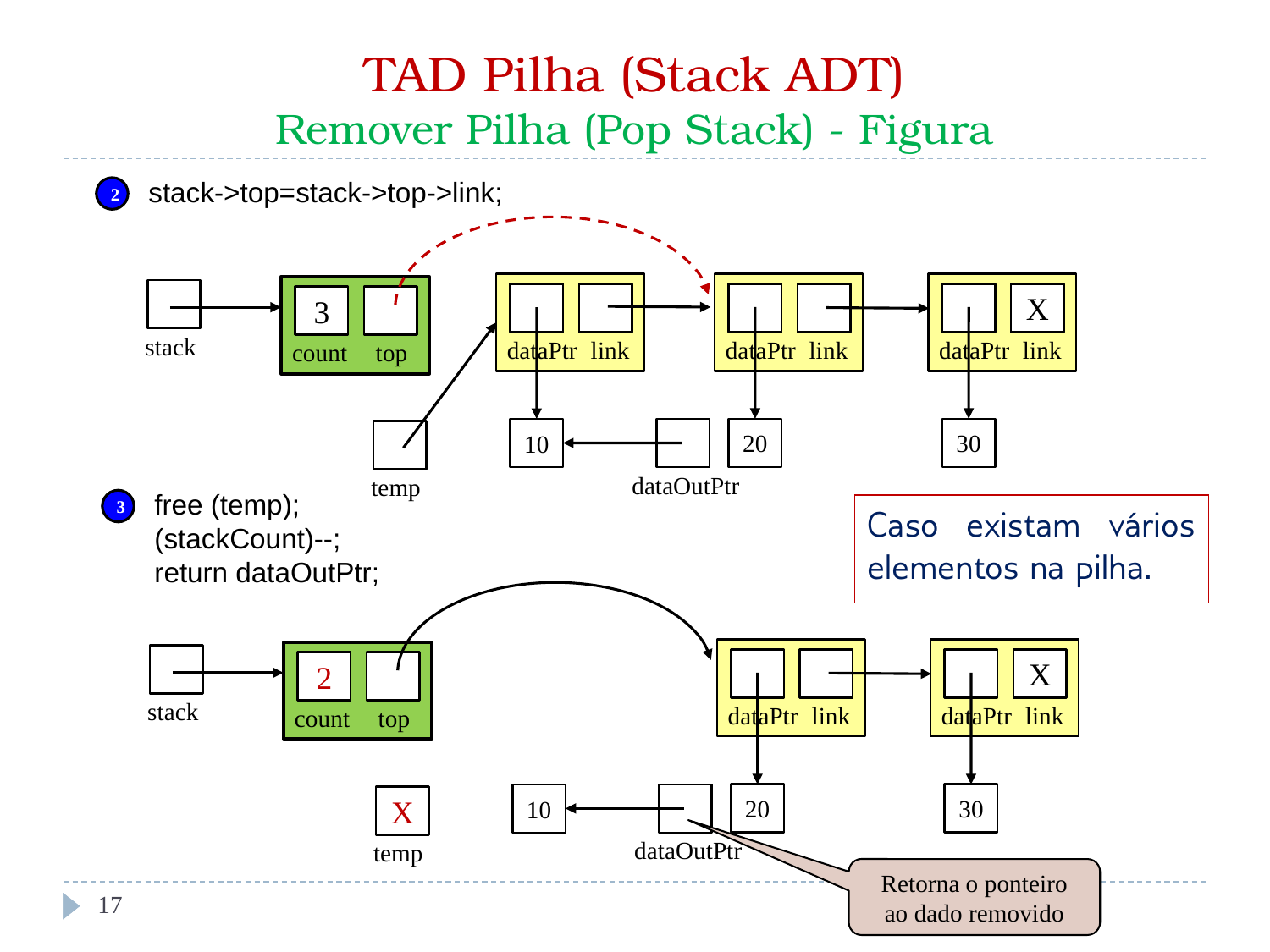

# TAD Pilha (Stack ADT) Remover Pilha (Pop Stack) - Figura

stack->top=stack->top->link;
2

dataPtr
link

X
dataPtr
link

dataPtr
link

3

count
top

stack
20
30
10

dataOutPtr
temp
free (temp);
(stackCount)--;
return dataOutPtr;
3

Caso existam vários elementos na pilha.

dataPtr
link

X
dataPtr
link

2

count
top

stack
20
30
10

X
dataOutPtr
temp

Retorna o ponteiro
ao dado removido
17